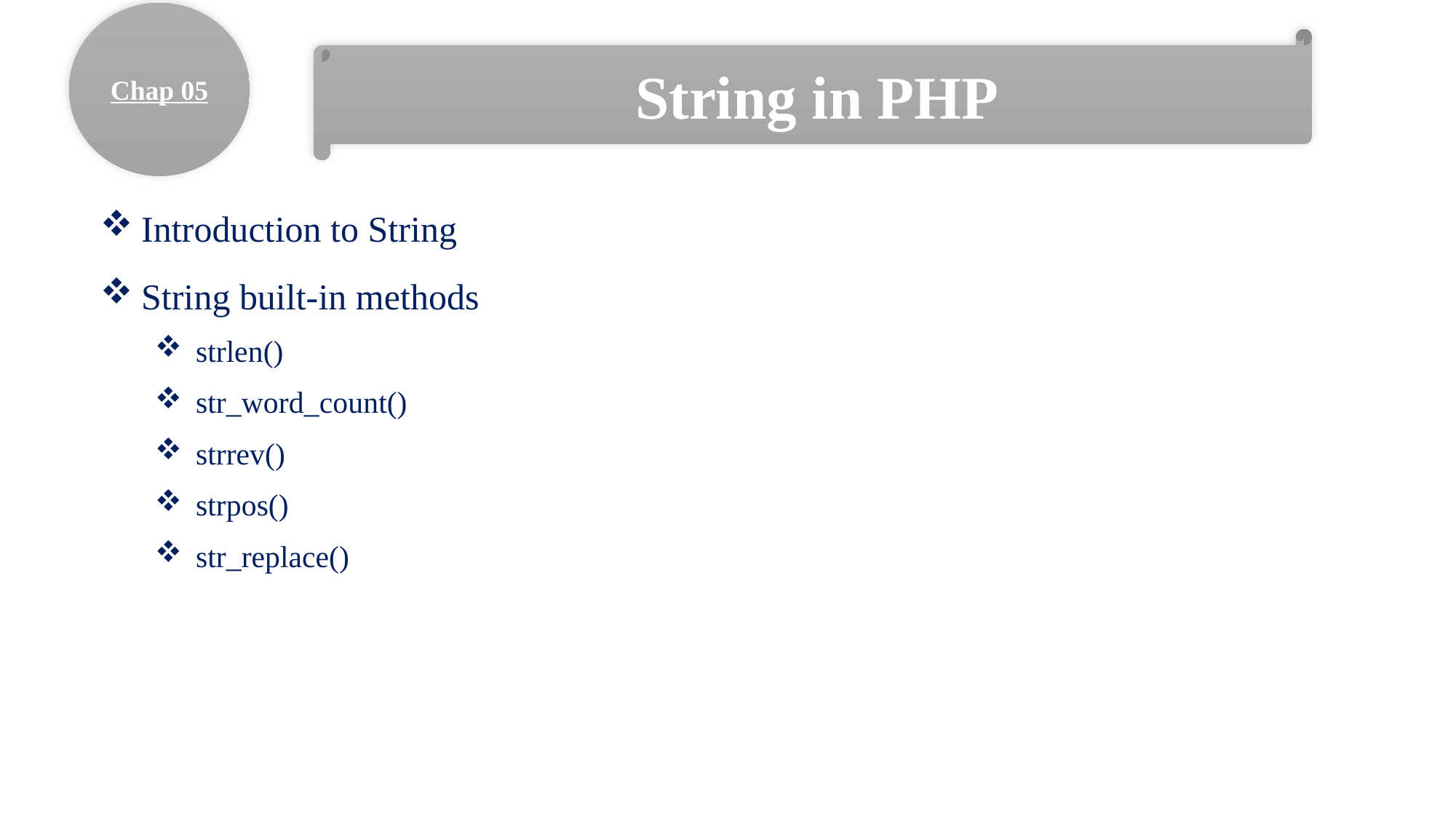

Chap 05
String in PHP
Introduction to String
String built-in methods
strlen()
str_word_count()
strrev()
strpos()
str_replace()